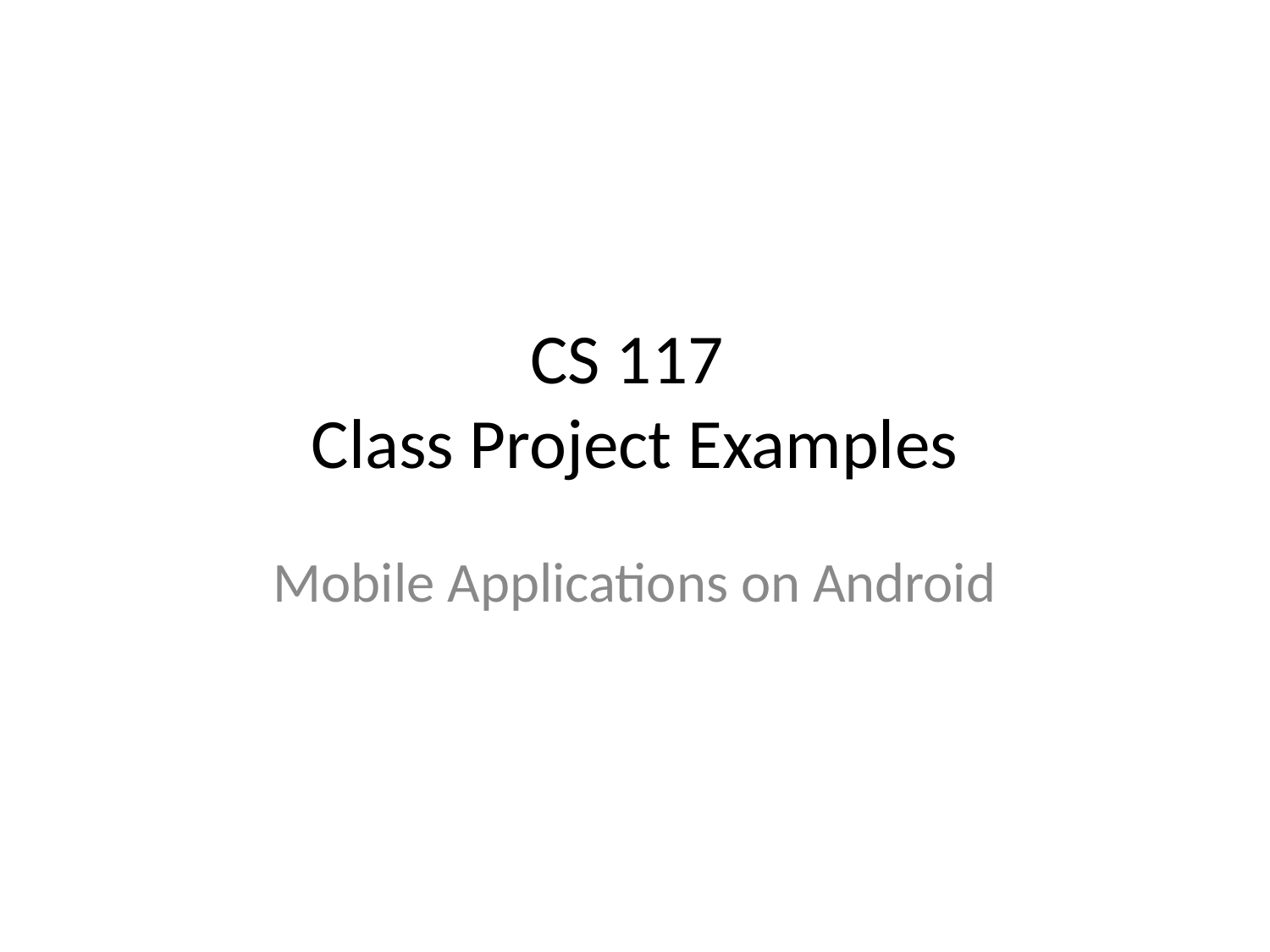

# CS 117 Class Project Examples
Mobile Applications on Android